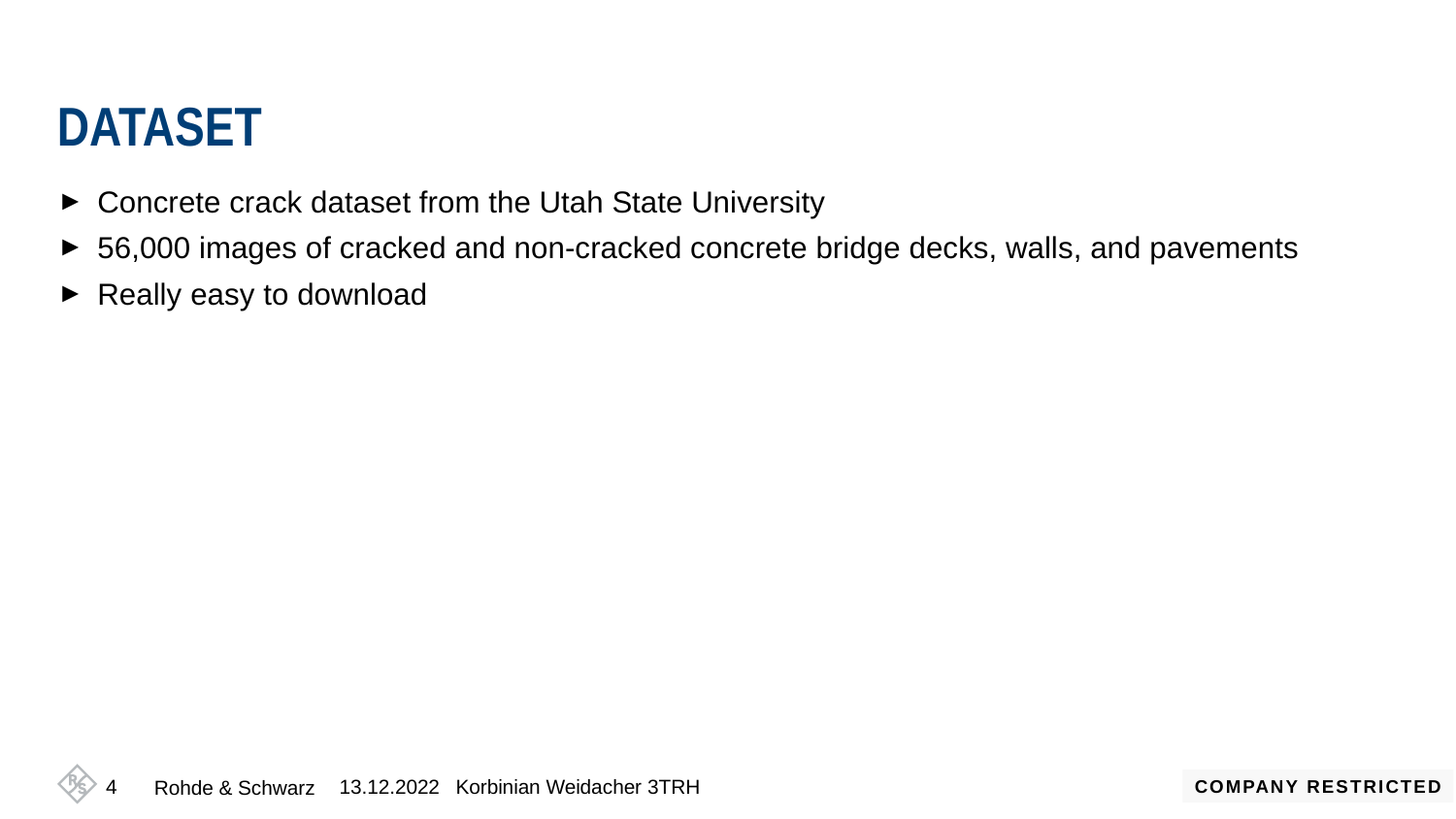

# Dataset
Concrete crack dataset from the Utah State University
56,000 images of cracked and non-cracked concrete bridge decks, walls, and pavements
Really easy to download
COMPANY RESTRICTED
4
13.12.2022
Korbinian Weidacher 3TRH